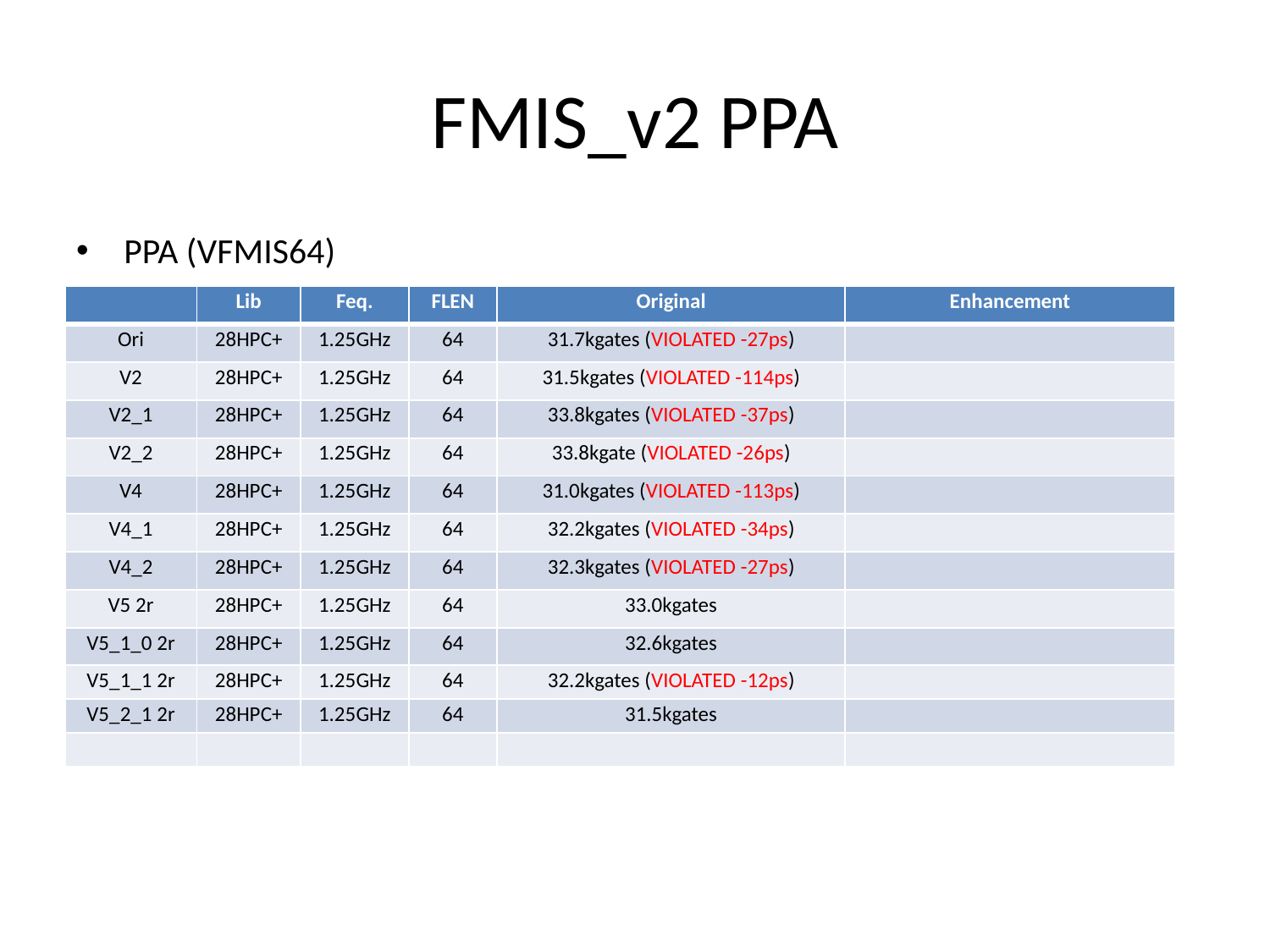

# FMIS_v2 PPA
PPA (VFMIS64)
|  | Lib | Feq. | FLEN | Original | Enhancement |
| --- | --- | --- | --- | --- | --- |
| Ori | 28HPC+ | 1.25GHz | 64 | 31.7kgates (VIOLATED -27ps) |  |
| V2 | 28HPC+ | 1.25GHz | 64 | 31.5kgates (VIOLATED -114ps) |  |
| V2\_1 | 28HPC+ | 1.25GHz | 64 | 33.8kgates (VIOLATED -37ps) |  |
| V2\_2 | 28HPC+ | 1.25GHz | 64 | 33.8kgate (VIOLATED -26ps) |  |
| V4 | 28HPC+ | 1.25GHz | 64 | 31.0kgates (VIOLATED -113ps) |  |
| V4\_1 | 28HPC+ | 1.25GHz | 64 | 32.2kgates (VIOLATED -34ps) |  |
| V4\_2 | 28HPC+ | 1.25GHz | 64 | 32.3kgates (VIOLATED -27ps) |  |
| V5 2r | 28HPC+ | 1.25GHz | 64 | 33.0kgates |  |
| V5\_1\_0 2r | 28HPC+ | 1.25GHz | 64 | 32.6kgates |  |
| V5\_1\_1 2r | 28HPC+ | 1.25GHz | 64 | 32.2kgates (VIOLATED -12ps) |  |
| V5\_2\_1 2r | 28HPC+ | 1.25GHz | 64 | 31.5kgates |  |
|  |  |  |  |  |  |